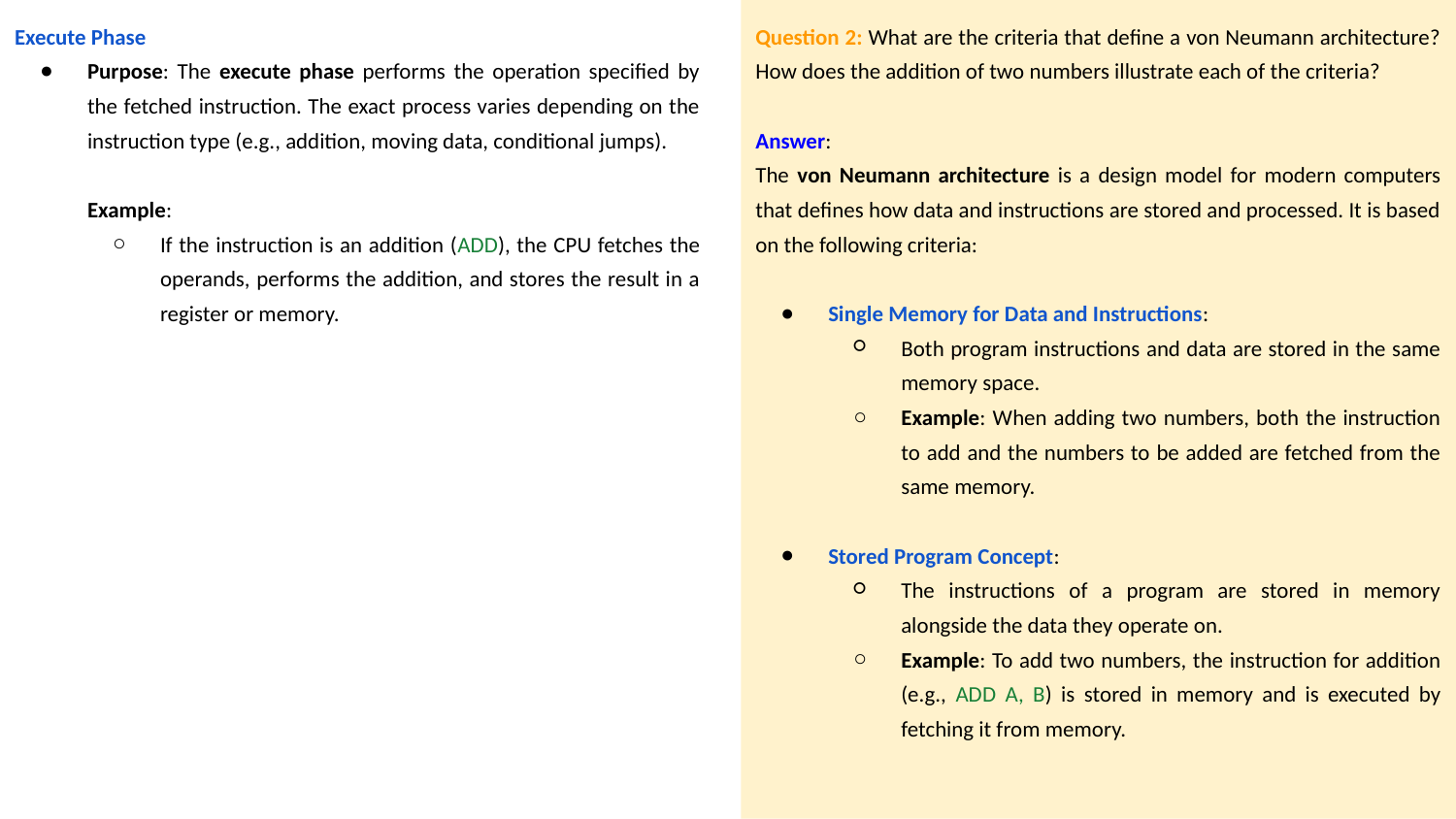

Execute Phase
Purpose: The execute phase performs the operation specified by the fetched instruction. The exact process varies depending on the instruction type (e.g., addition, moving data, conditional jumps).
Example:
If the instruction is an addition (ADD), the CPU fetches the operands, performs the addition, and stores the result in a register or memory.
Question 2: What are the criteria that define a von Neumann architecture? How does the addition of two numbers illustrate each of the criteria?

Answer:
The von Neumann architecture is a design model for modern computers that defines how data and instructions are stored and processed. It is based on the following criteria:

Single Memory for Data and Instructions:
Both program instructions and data are stored in the same memory space.
Example: When adding two numbers, both the instruction to add and the numbers to be added are fetched from the same memory.

Stored Program Concept:
The instructions of a program are stored in memory alongside the data they operate on.
Example: To add two numbers, the instruction for addition (e.g., ADD A, B) is stored in memory and is executed by fetching it from memory.